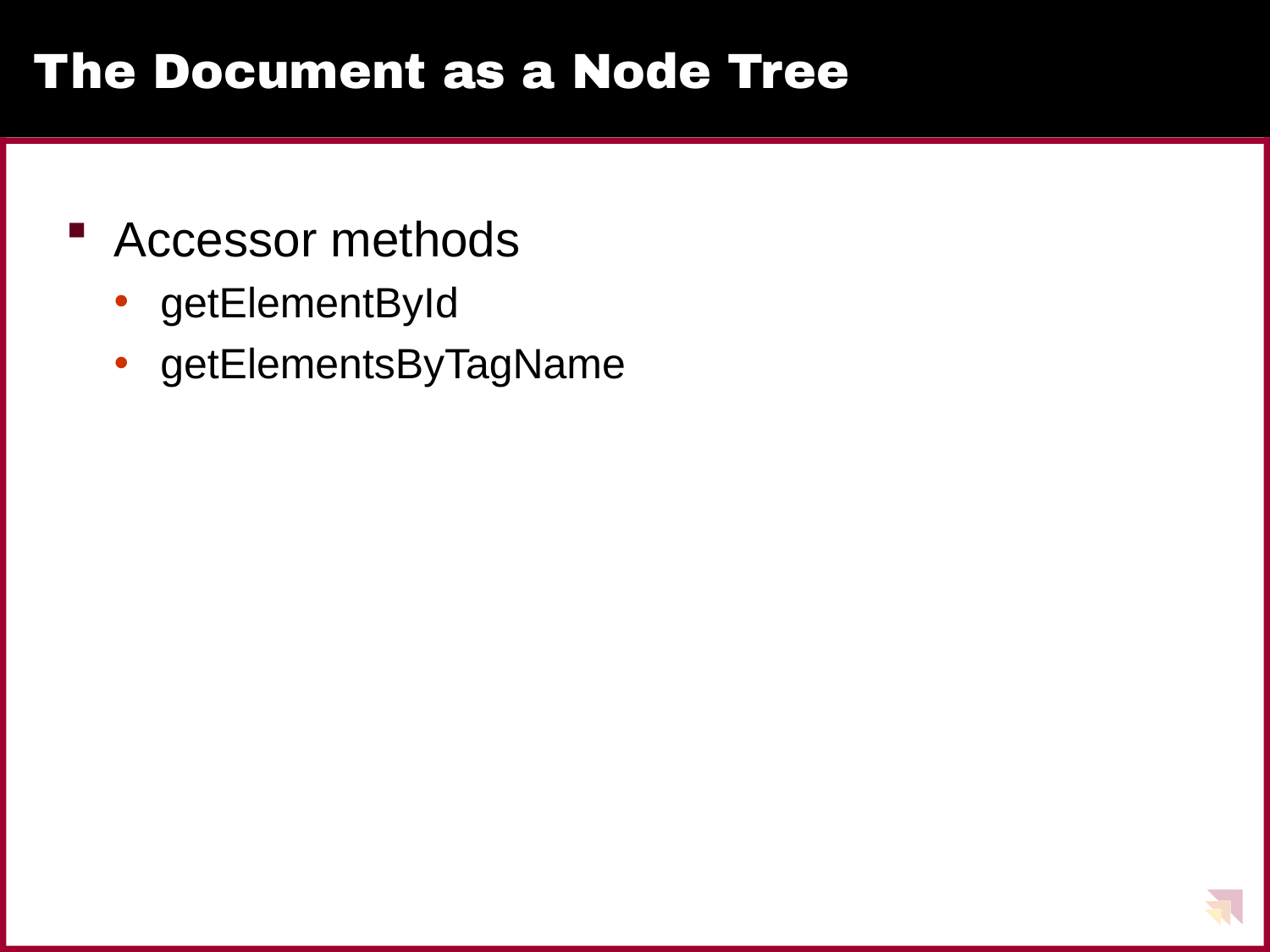

# The Document as a Node Tree
Accessor methods
getElementById
getElementsByTagName